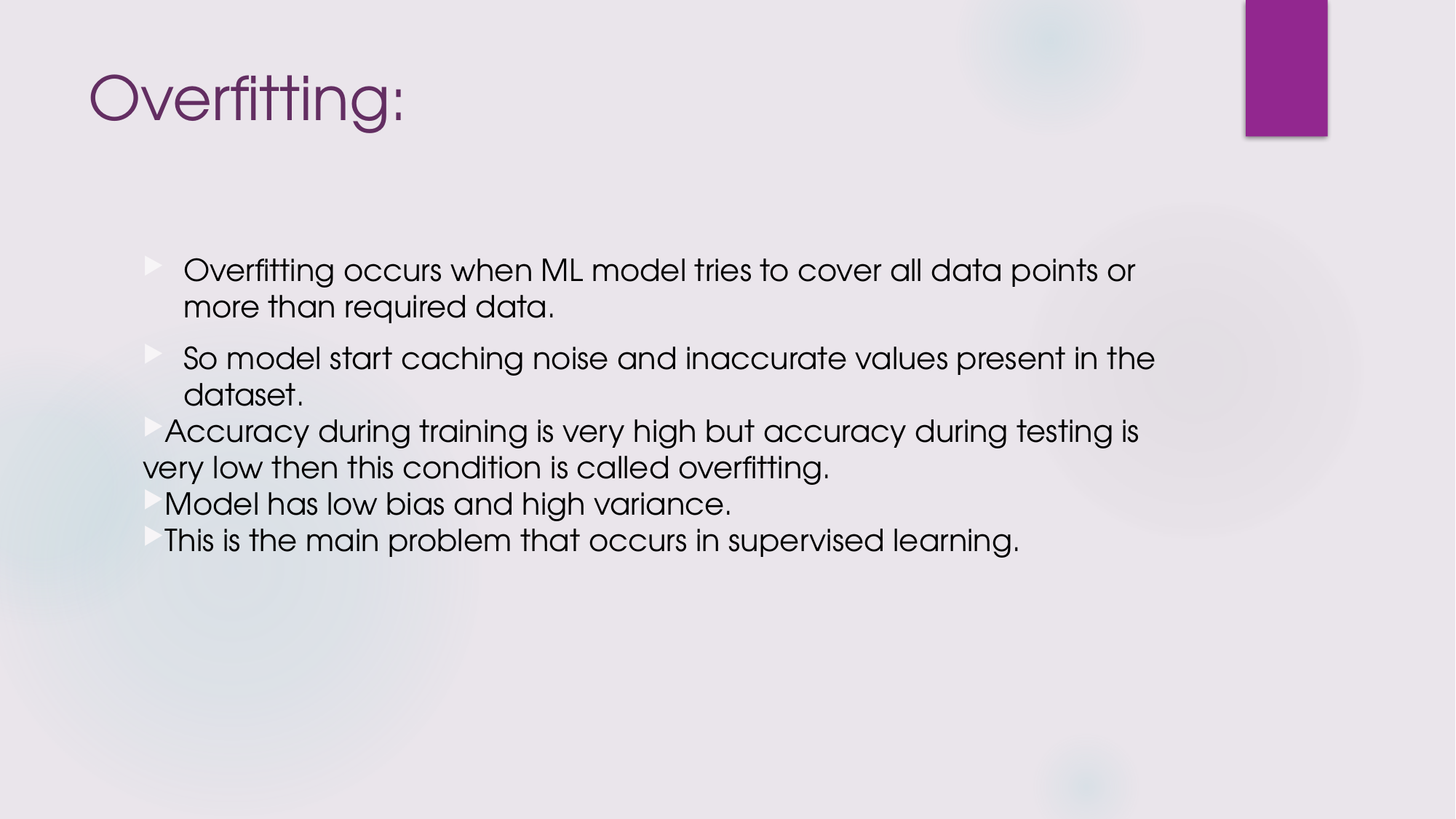

# Overfitting:
Overfitting occurs when ML model tries to cover all data points or more than required data.
So model start caching noise and inaccurate values present in the dataset.
Accuracy during training is very high but accuracy during testing is  very low then this condition is called overfitting.
Model has low bias and high variance.
This is the main problem that occurs in supervised learning.